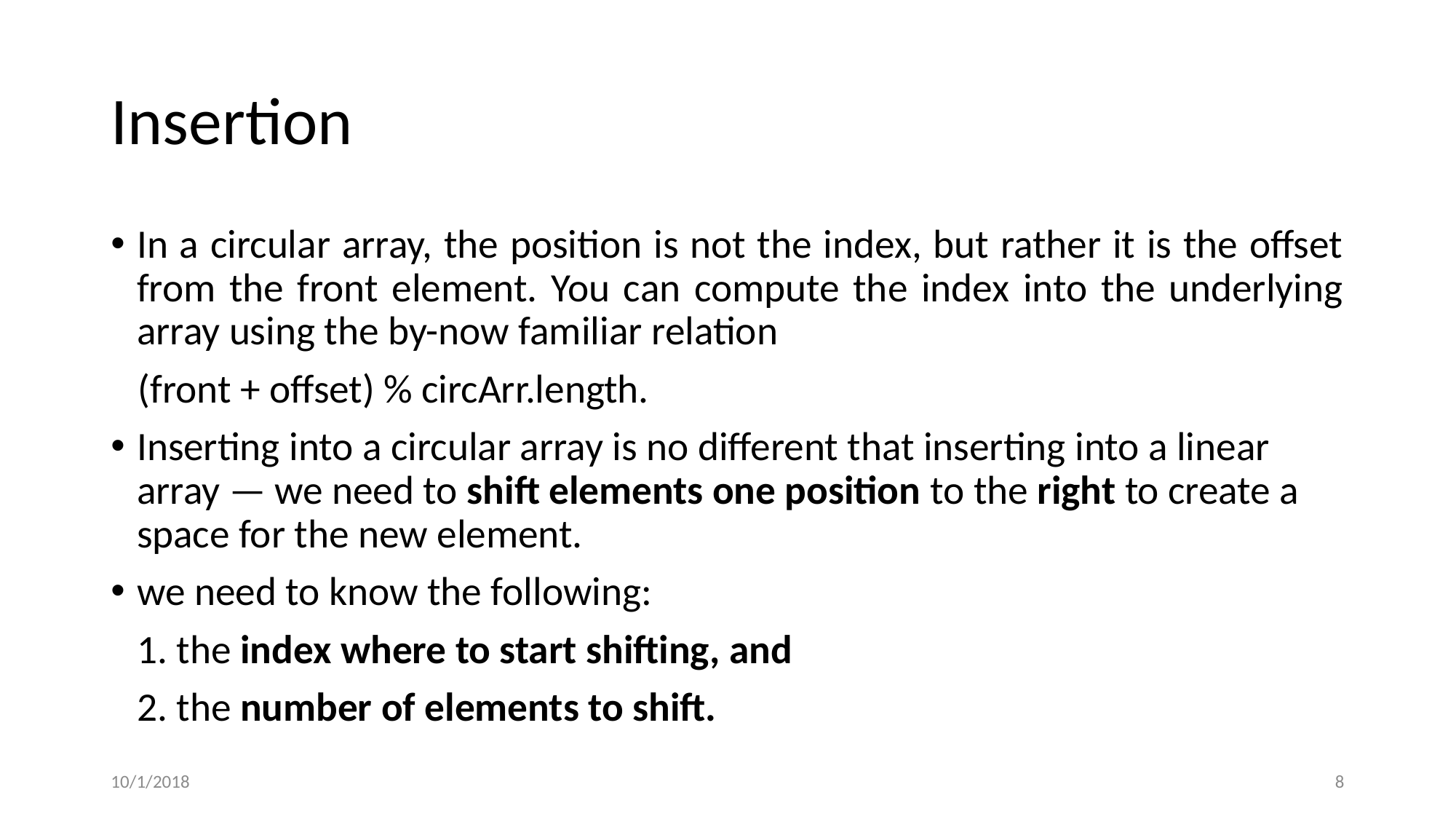

# Insertion
In a circular array, the position is not the index, but rather it is the offset from the front element. You can compute the index into the underlying array using the by-now familiar relation
   (front + offset) % circArr.length.
Inserting into a circular array is no different that inserting into a linear array — we need to shift elements one position to the right to create a space for the new element.
we need to know the following:
		1. the index where to start shifting, and
		2. the number of elements to shift.
10/1/2018
8